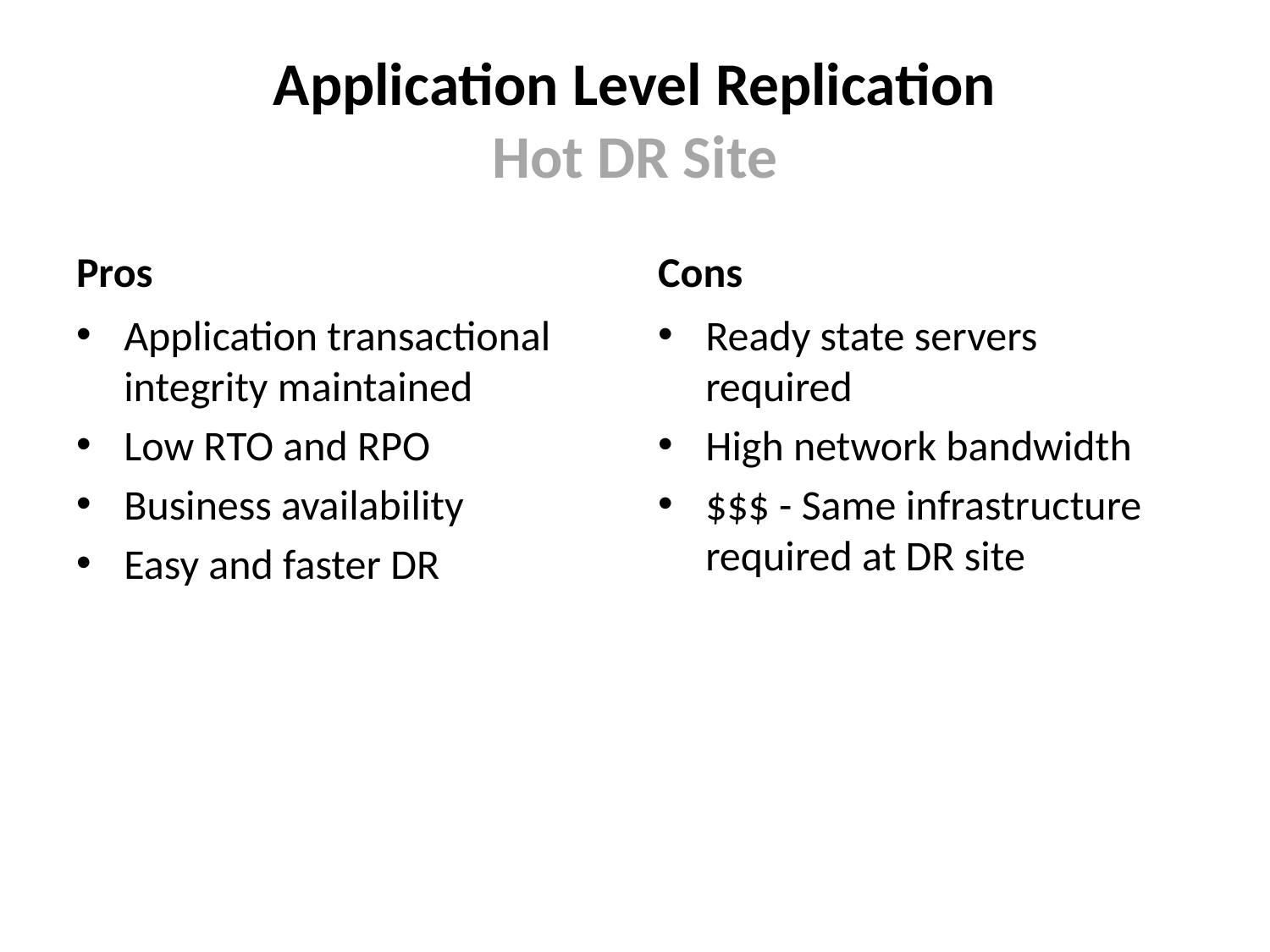

# Application Level Replication Hot DR Site
Pros
Cons
Application transactional integrity maintained
Low RTO and RPO
Business availability
Easy and faster DR
Ready state servers required
High network bandwidth
$$$ - Same infrastructure required at DR site